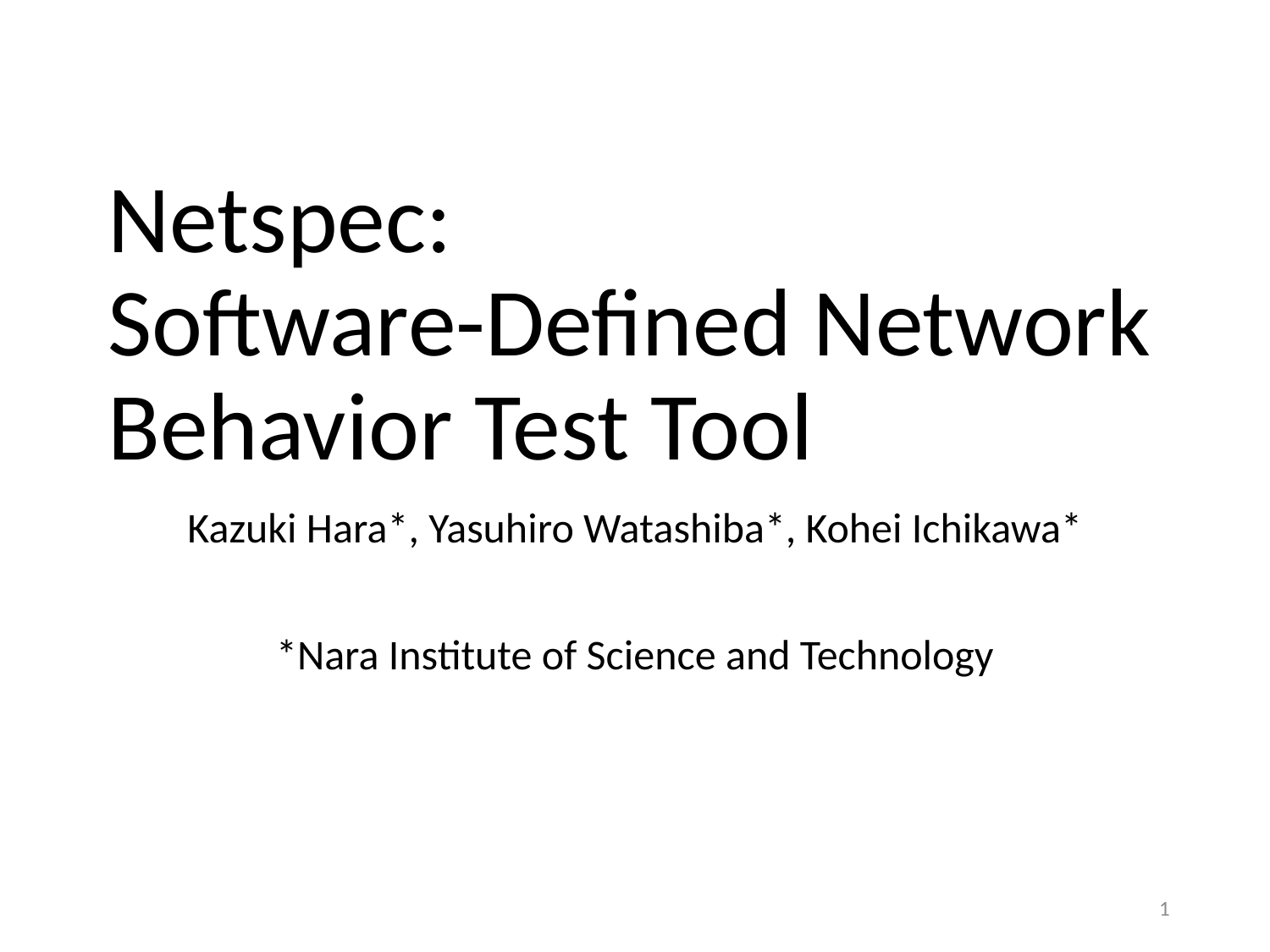

# Netspec: Software-Defined Network Behavior Test Tool
Kazuki Hara*, Yasuhiro Watashiba*, Kohei Ichikawa*

*Nara Institute of Science and Technology
1